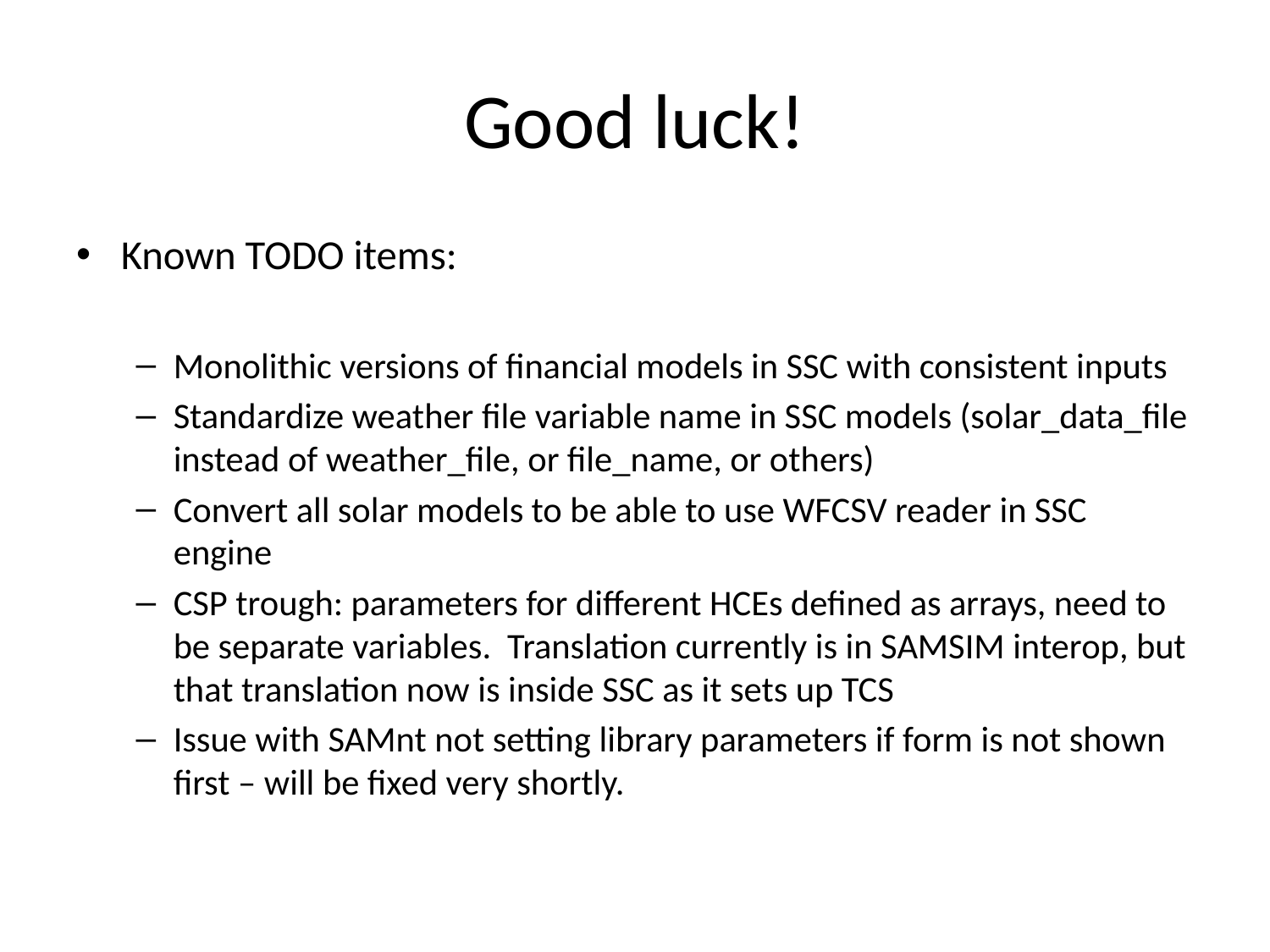

# Good luck!
Known TODO items:

Monolithic versions of financial models in SSC with consistent inputs
Standardize weather file variable name in SSC models (solar_data_file instead of weather_file, or file_name, or others)
Convert all solar models to be able to use WFCSV reader in SSC engine
CSP trough: parameters for different HCEs defined as arrays, need to be separate variables.  Translation currently is in SAMSIM interop, but that translation now is inside SSC as it sets up TCS
Issue with SAMnt not setting library parameters if form is not shown first – will be fixed very shortly.